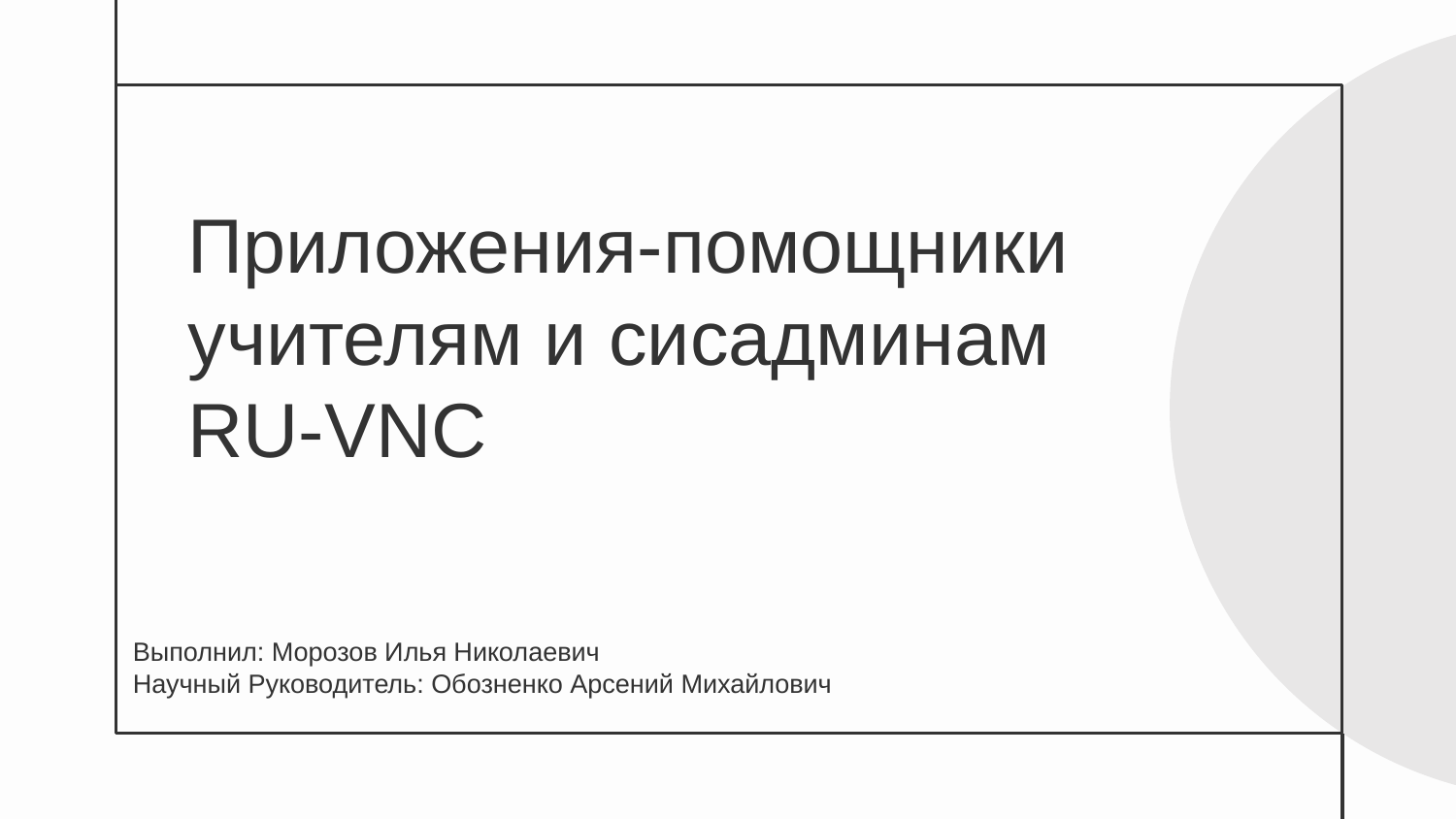

# Приложения-помощники учителям и сисадминам
RU-VNC
Выполнил: Морозов Илья Николаевич
Научный Руководитель: Обозненко Арсений Михайлович